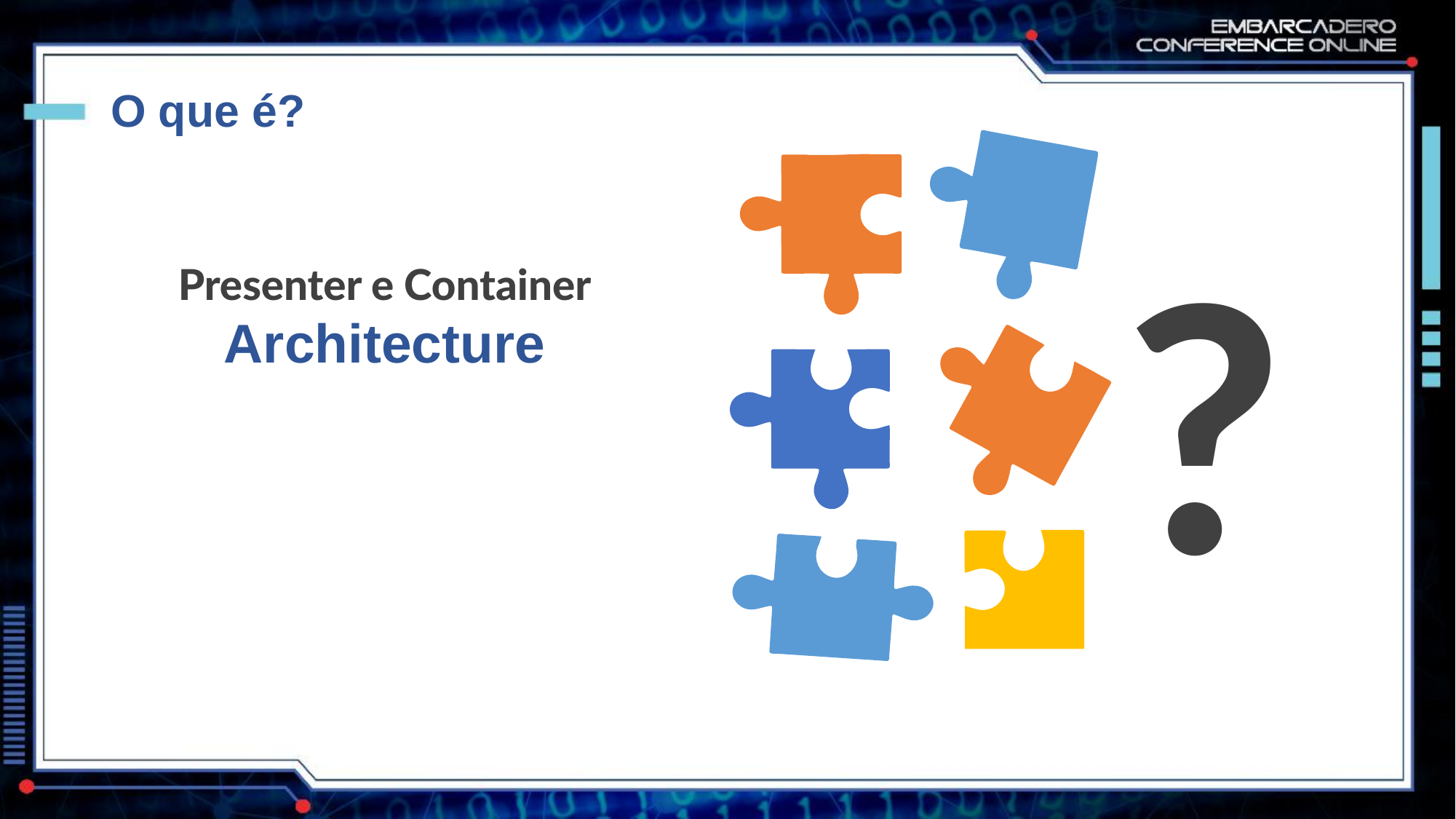

# O que é?

?
Presenter e Container
Architecture